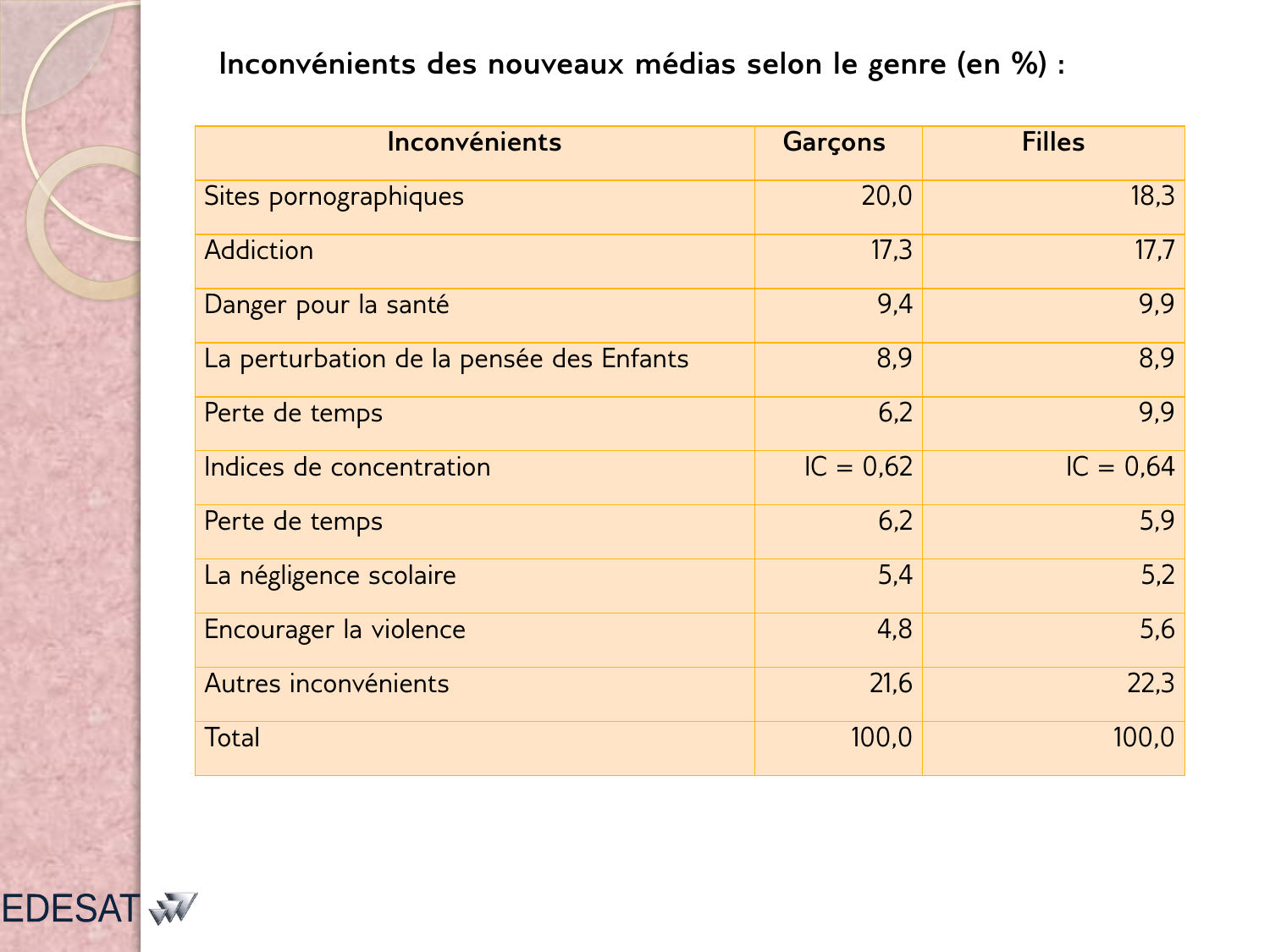

Inconvénients des nouveaux médias selon le genre (en %) :
| Inconvénients | Garçons | Filles |
| --- | --- | --- |
| Sites pornographiques | 20,0 | 18,3 |
| Addiction | 17,3 | 17,7 |
| Danger pour la santé | 9,4 | 9,9 |
| La perturbation de la pensée des Enfants | 8,9 | 8,9 |
| Perte de temps | 6,2 | 9,9 |
| Indices de concentration | IC = 0,62 | IC = 0,64 |
| Perte de temps | 6,2 | 5,9 |
| La négligence scolaire | 5,4 | 5,2 |
| Encourager la violence | 4,8 | 5,6 |
| Autres inconvénients | 21,6 | 22,3 |
| Total | 100,0 | 100,0 |